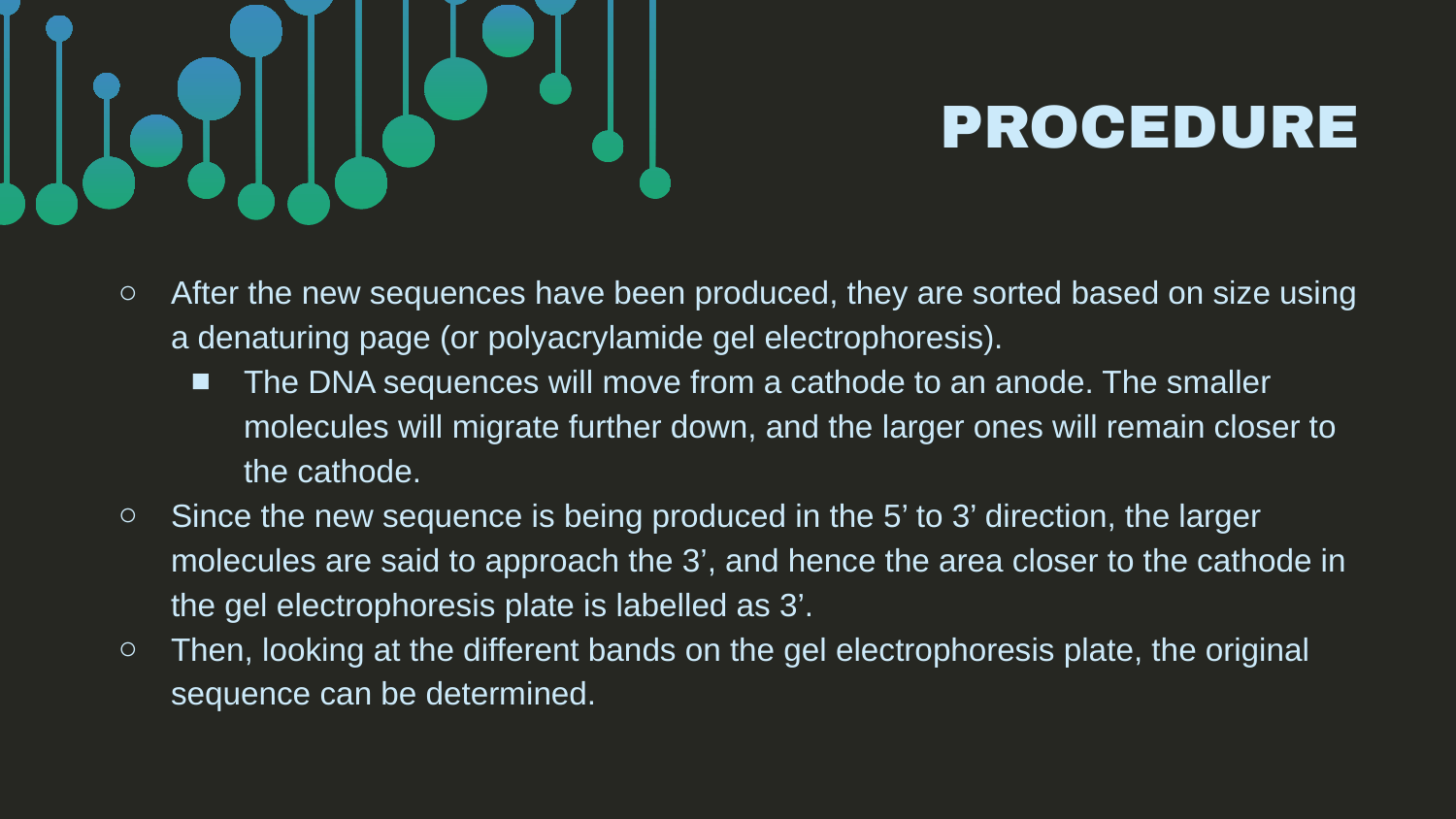

# PROCEDURE
After the new sequences have been produced, they are sorted based on size using a denaturing page (or polyacrylamide gel electrophoresis).
The DNA sequences will move from a cathode to an anode. The smaller molecules will migrate further down, and the larger ones will remain closer to the cathode.
Since the new sequence is being produced in the 5’ to 3’ direction, the larger molecules are said to approach the 3’, and hence the area closer to the cathode in the gel electrophoresis plate is labelled as 3’.
Then, looking at the different bands on the gel electrophoresis plate, the original sequence can be determined.